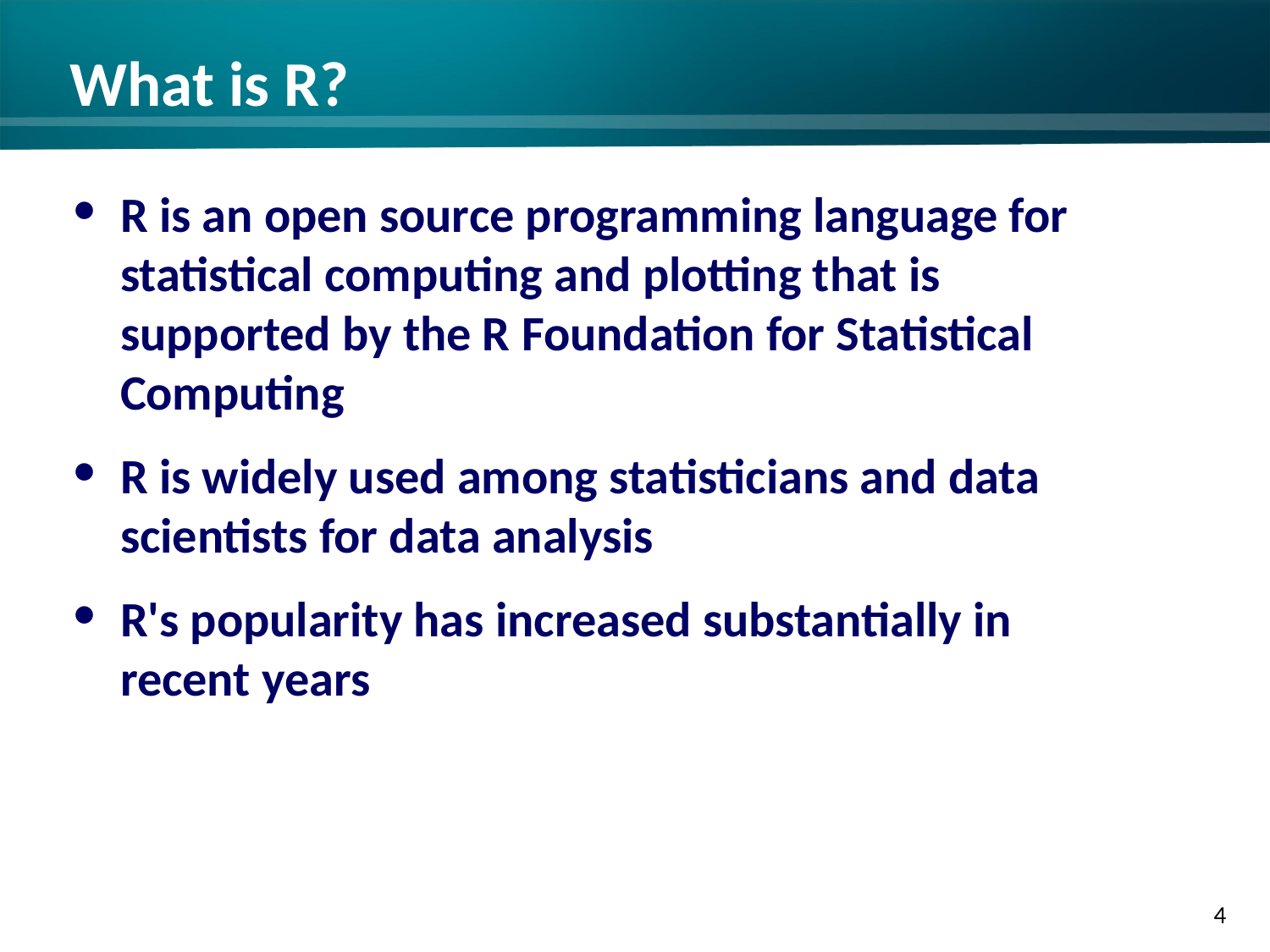

# What is R?
R is an open source programming language for statistical computing and plotting that is supported by the R Foundation for Statistical Computing
R is widely used among statisticians and data scientists for data analysis
R's popularity has increased substantially in recent years
4